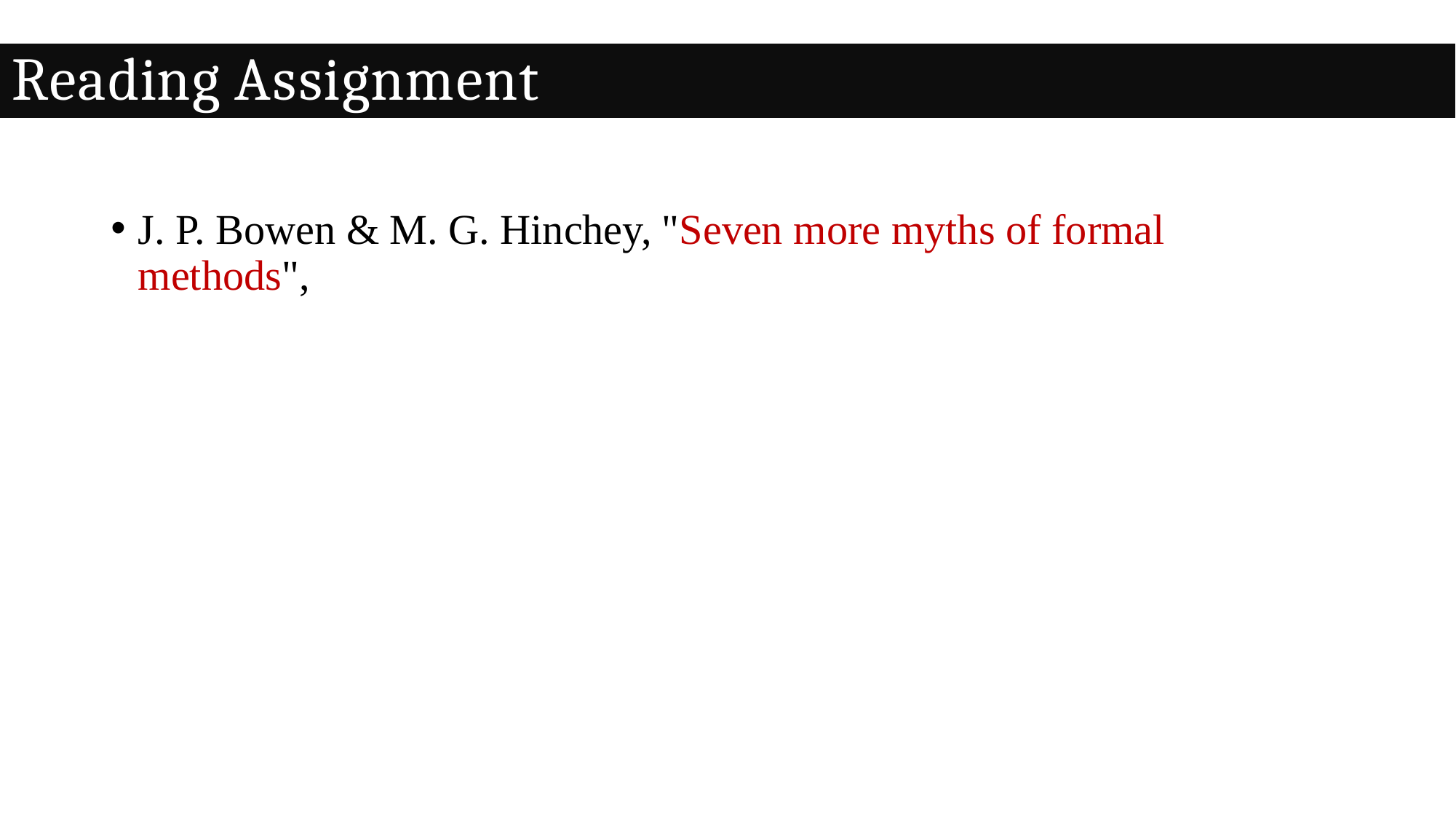

Reading Assignment
J. P. Bowen & M. G. Hinchey, "Seven more myths of formal methods",